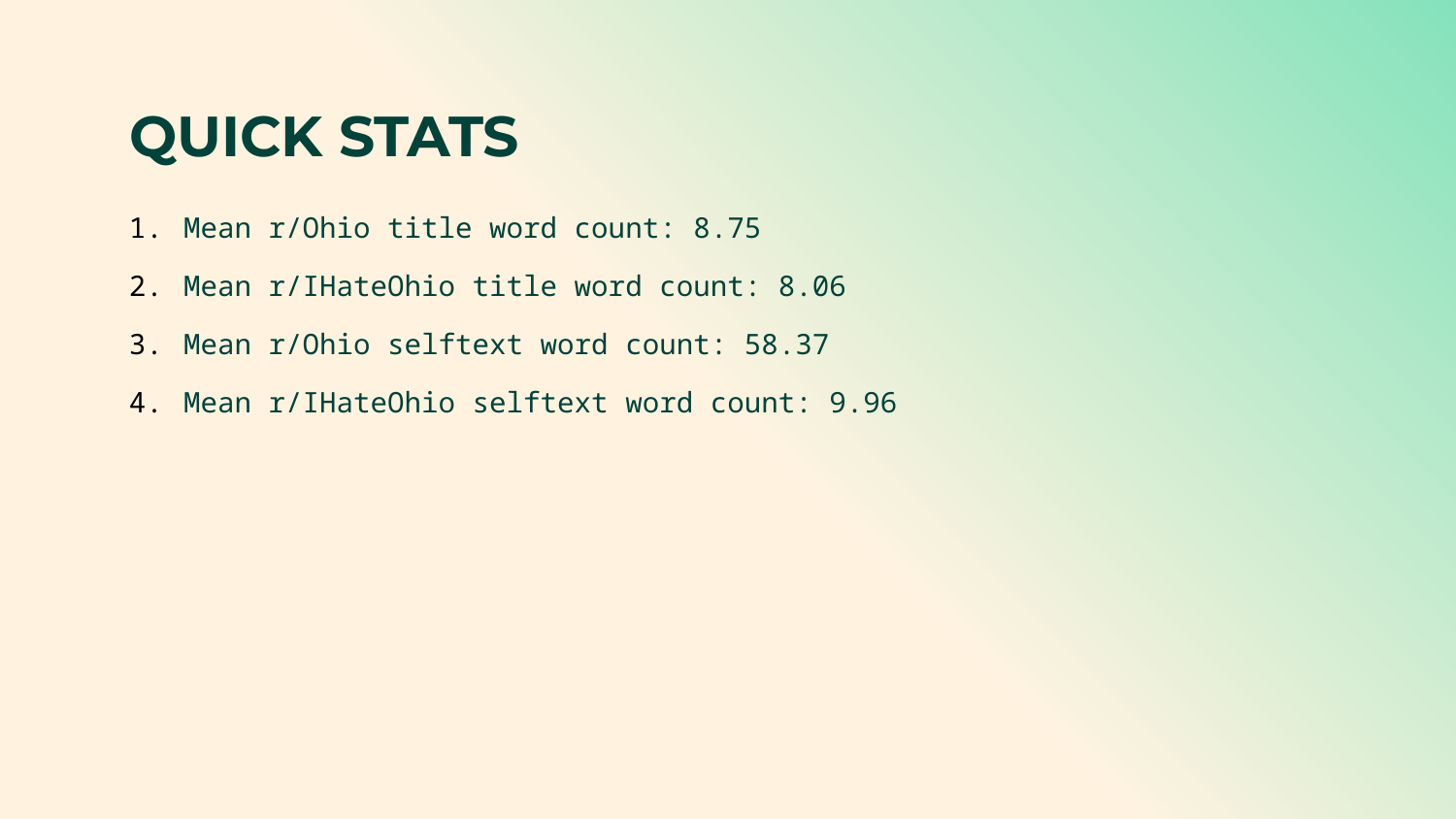

QUICK STATS
Mean r/Ohio title word count: 8.75
Mean r/IHateOhio title word count: 8.06
Mean r/Ohio selftext word count: 58.37
Mean r/IHateOhio selftext word count: 9.96